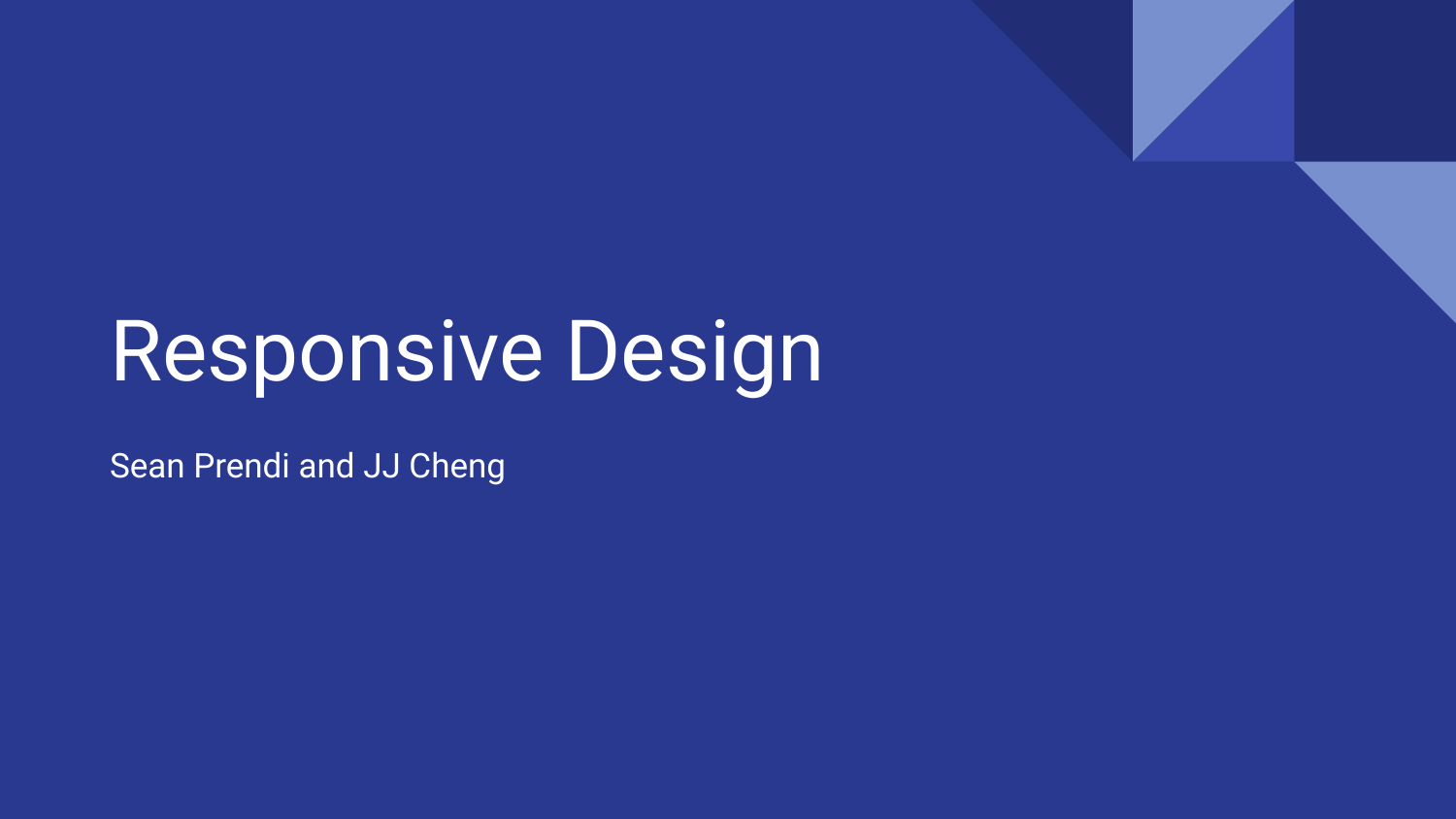

# Responsive Design
Sean Prendi and JJ Cheng